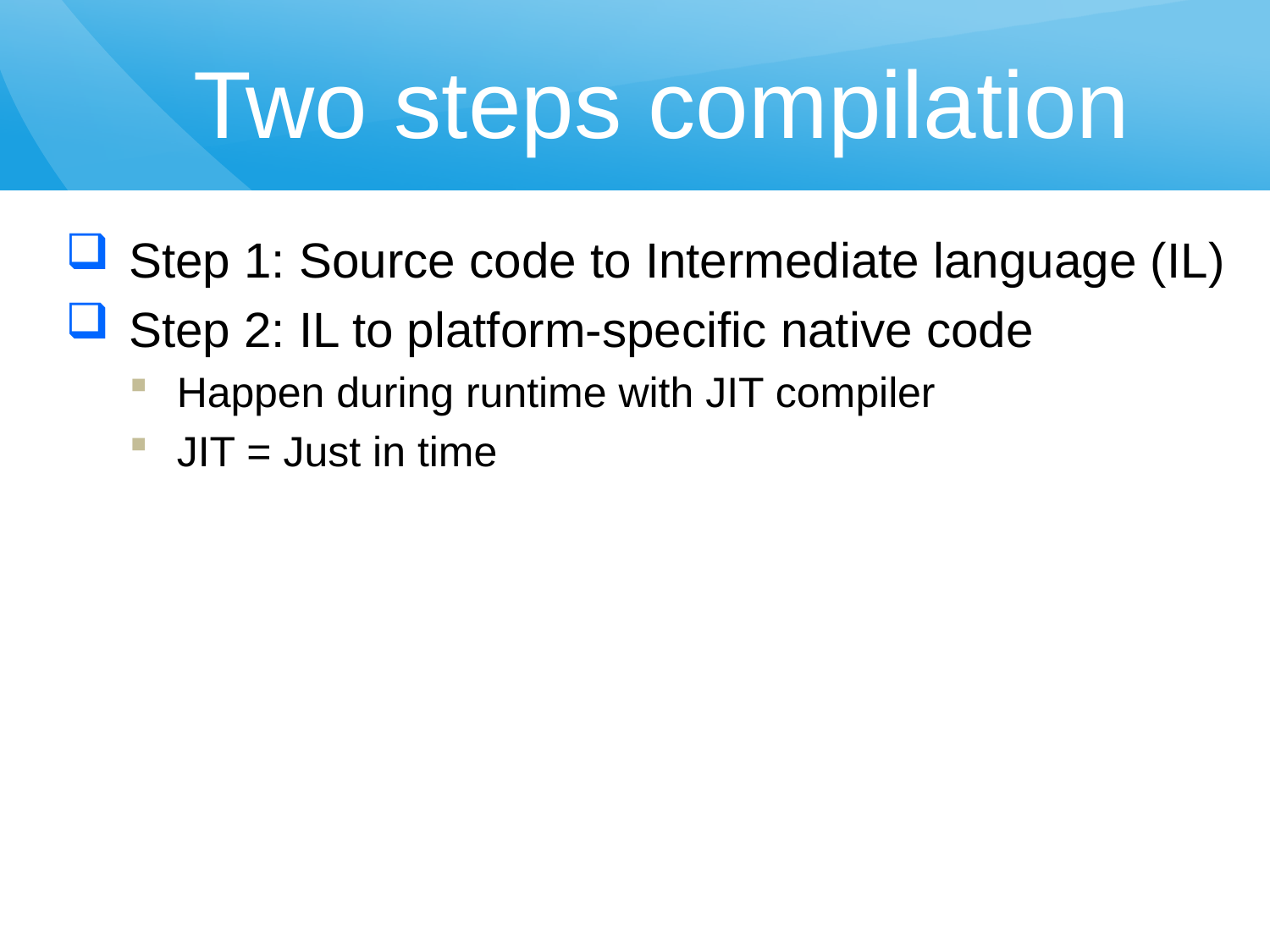

# Two steps compilation
Step 1: Source code to Intermediate language (IL)
Step 2: IL to platform-specific native code
Happen during runtime with JIT compiler
JIT = Just in time